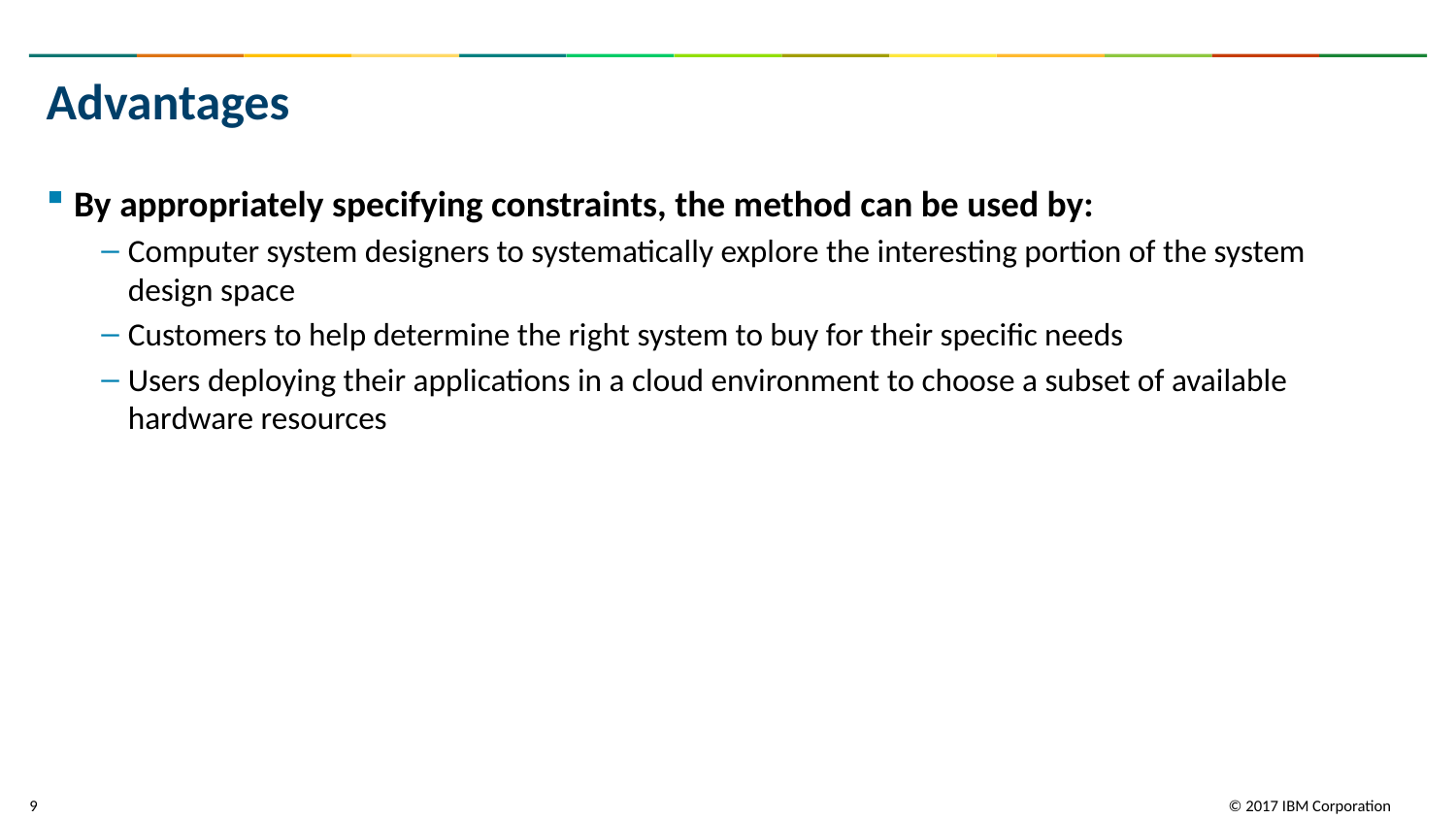

# Advantages
By appropriately specifying constraints, the method can be used by:
Computer system designers to systematically explore the interesting portion of the system design space
Customers to help determine the right system to buy for their specific needs
Users deploying their applications in a cloud environment to choose a subset of available hardware resources